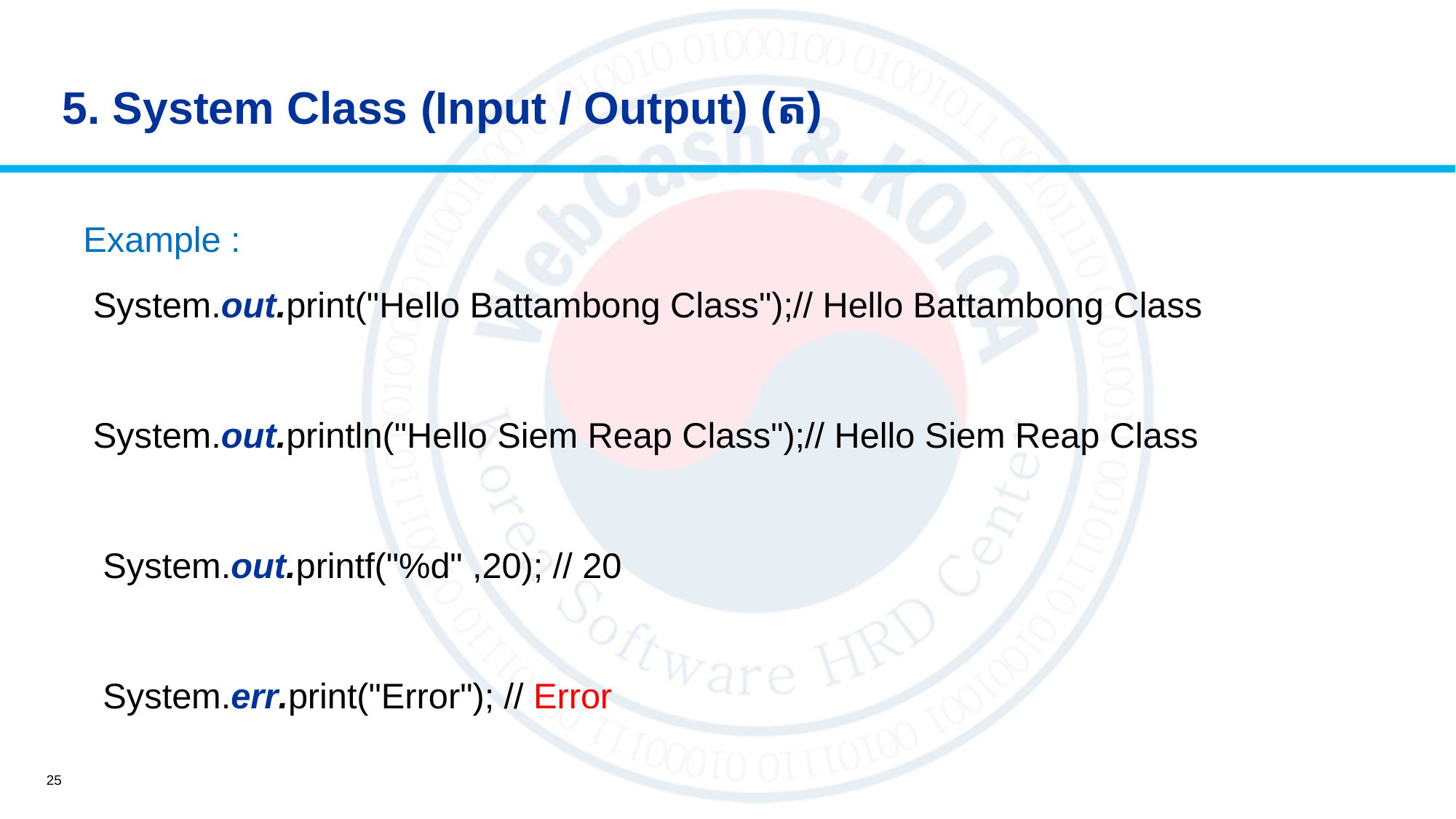

# 5. System Class (Input / Output) (ត)
Example :
 System.out.print("Hello Battambong Class");// Hello Battambong Class

 System.out.println("Hello Siem Reap Class");// Hello Siem Reap Class

  System.out.printf("%d" ,20); // 20

  System.err.print("Error"); // Error

25